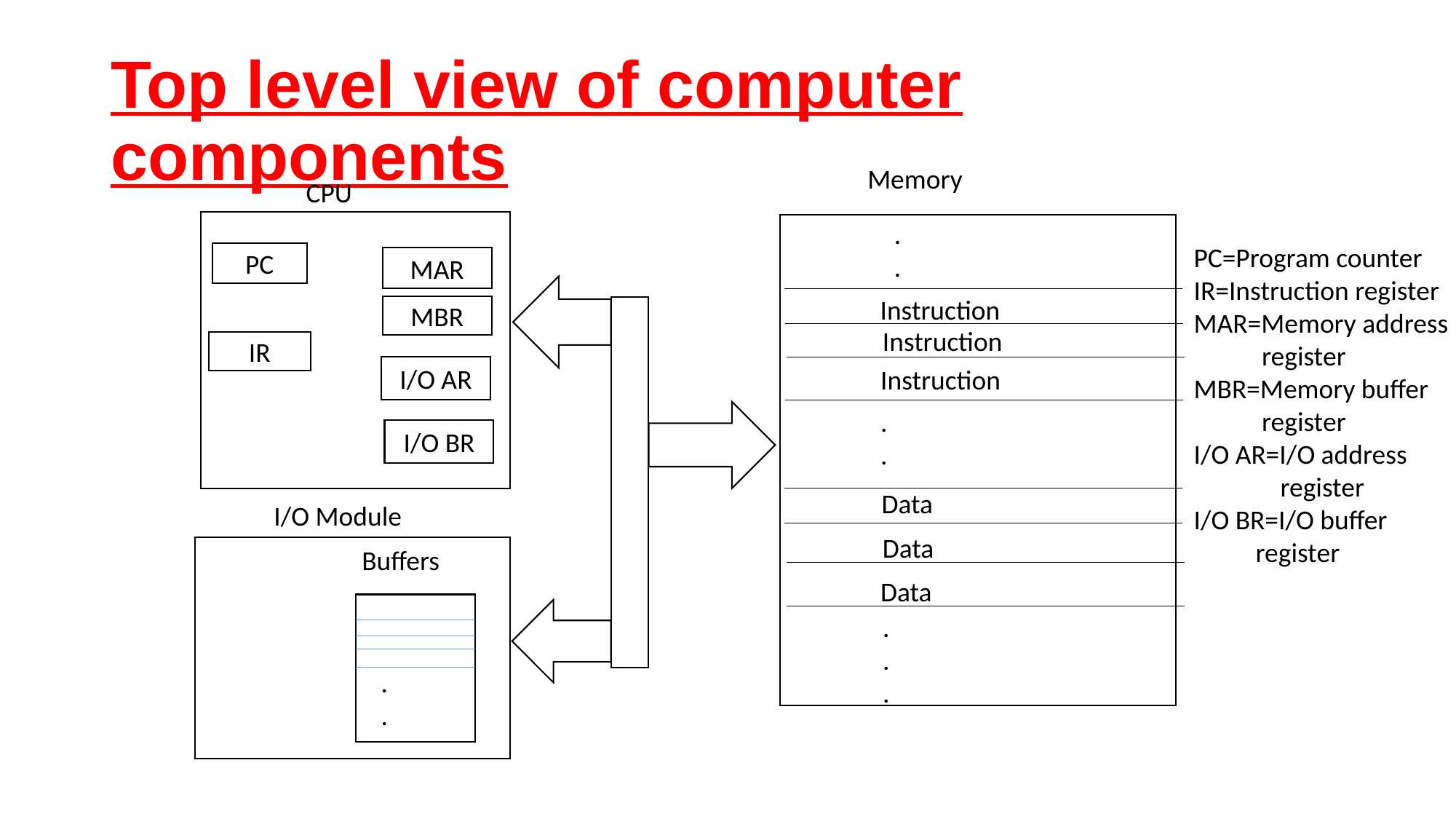

# Top level view of computer components
Memory

         CPU

.
.

PC=Program counter
IR=Instruction register
MAR=Memory address
           register
MBR=Memory buffer
           register
I/O AR=I/O address
              register
I/O BR=I/O buffer
          register

PC
MAR

       Instruction
MBR

Instruction
IR
I/O AR
Instruction
.
.

I/O BR
Data
I/O Module
Data

    Buffers
Data

.
.
.
.
.